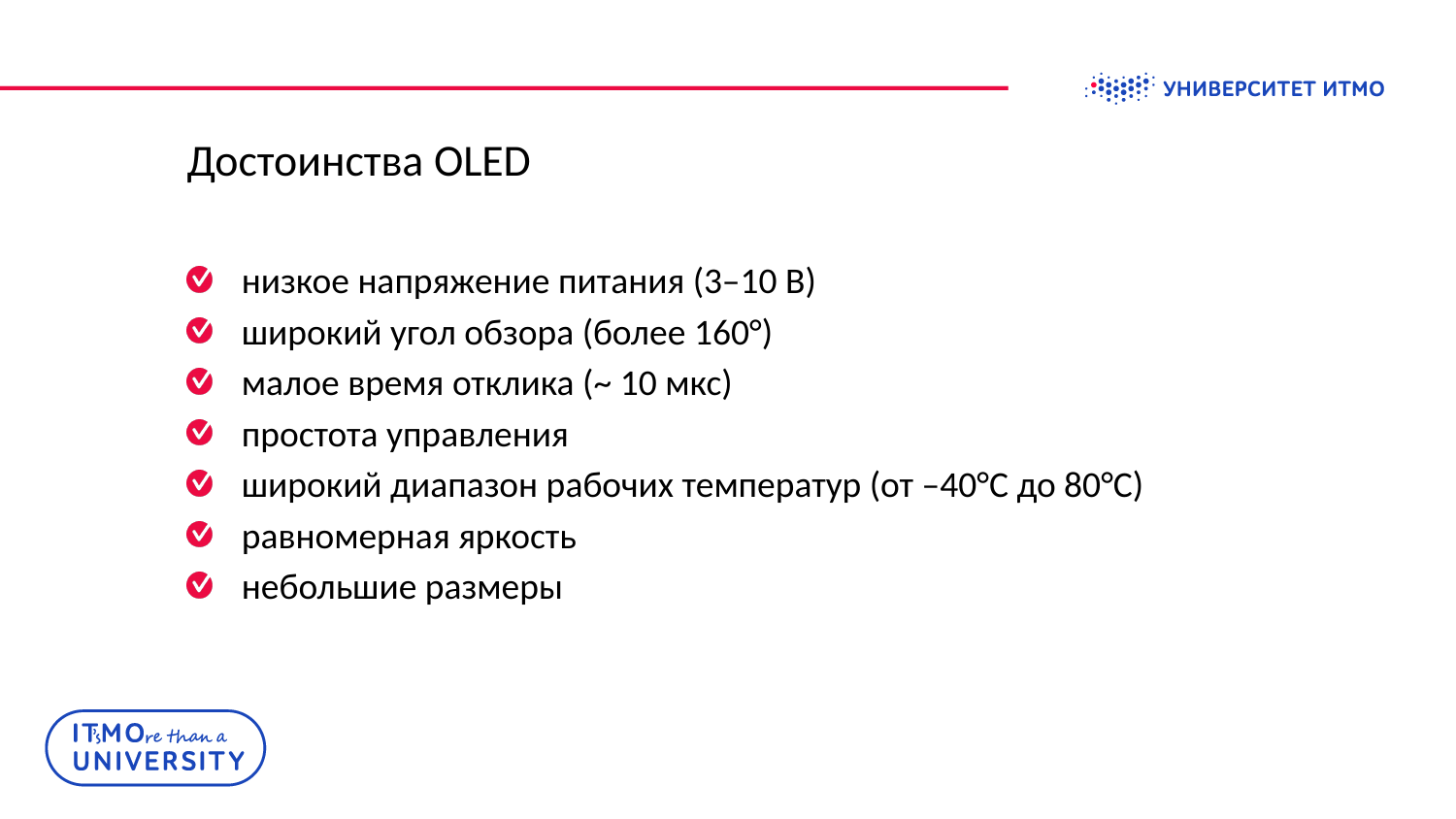

# Достоинства OLED
низкое напряжение питания (3–10 В)
широкий угол обзора (более 160°)
малое время отклика (~ 10 мкс)
простота управления
широкий диапазон рабочих температур (от –40°C до 80°C)
равномерная яркость
небольшие размеры